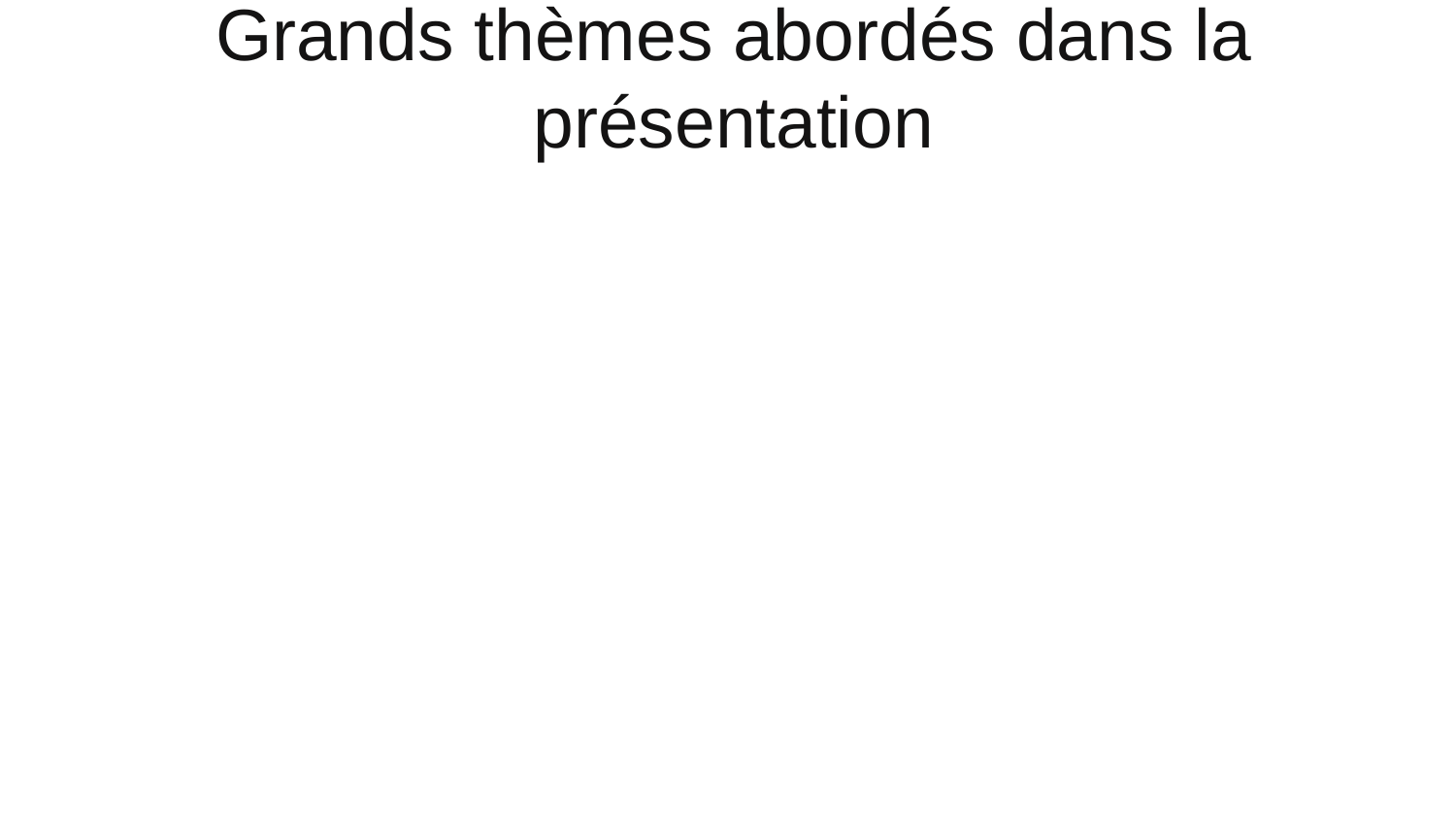

# Grands thèmes abordés dans la présentation